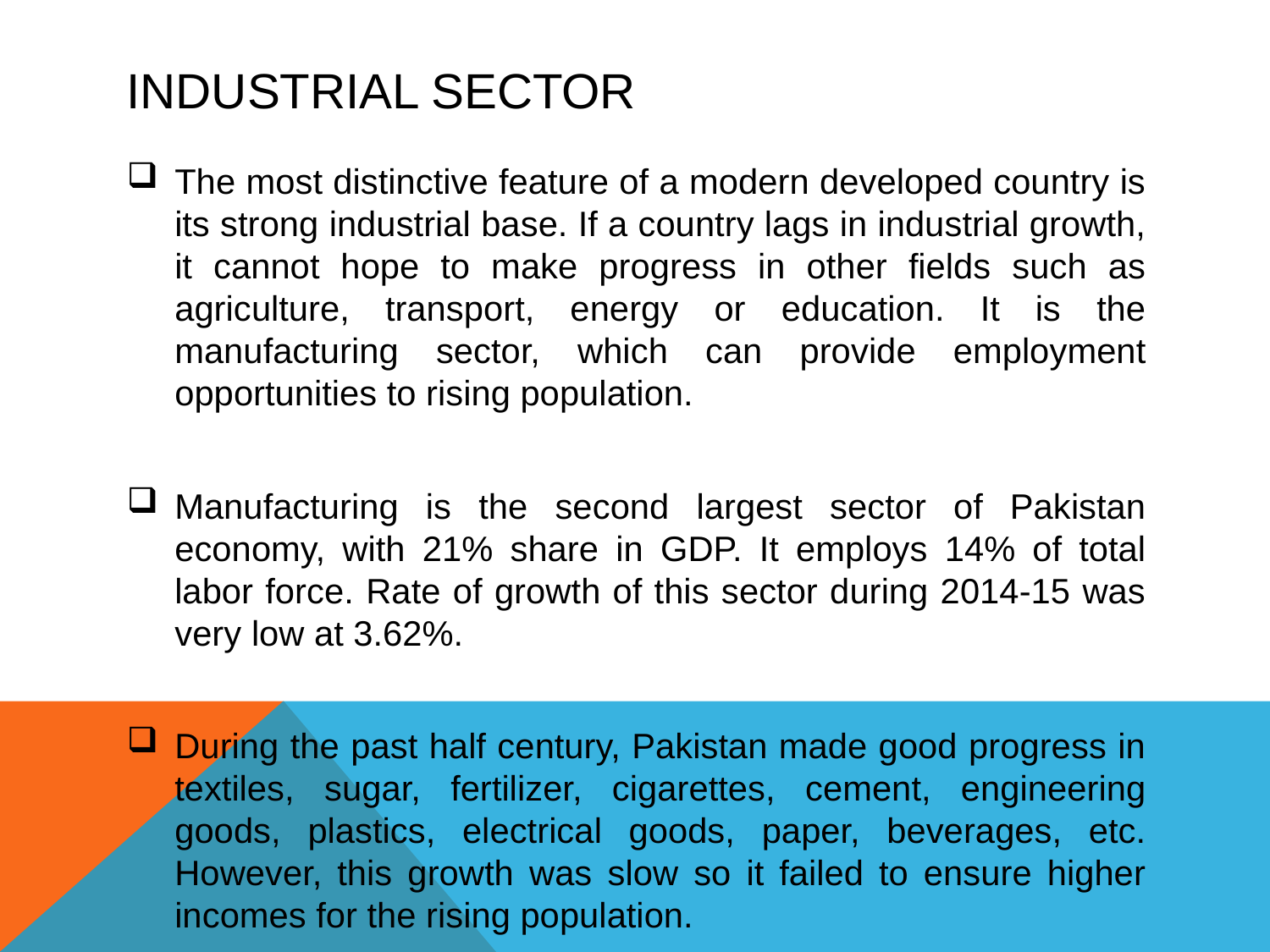

# Industrial Sector
The most distinctive feature of a modern developed country is its strong industrial base. If a country lags in industrial growth, it cannot hope to make progress in other fields such as agriculture, transport, energy or education. It is the manufacturing sector, which can provide employment opportunities to rising population.

Manufacturing is the second largest sector of Pakistan economy, with 21% share in GDP. It employs 14% of total labor force. Rate of growth of this sector during 2014-15 was very low at 3.62%.

During the past half century, Pakistan made good progress in textiles, sugar, fertilizer, cigarettes, cement, engineering goods, plastics, electrical goods, paper, beverages, etc. However, this growth was slow so it failed to ensure higher incomes for the rising population.